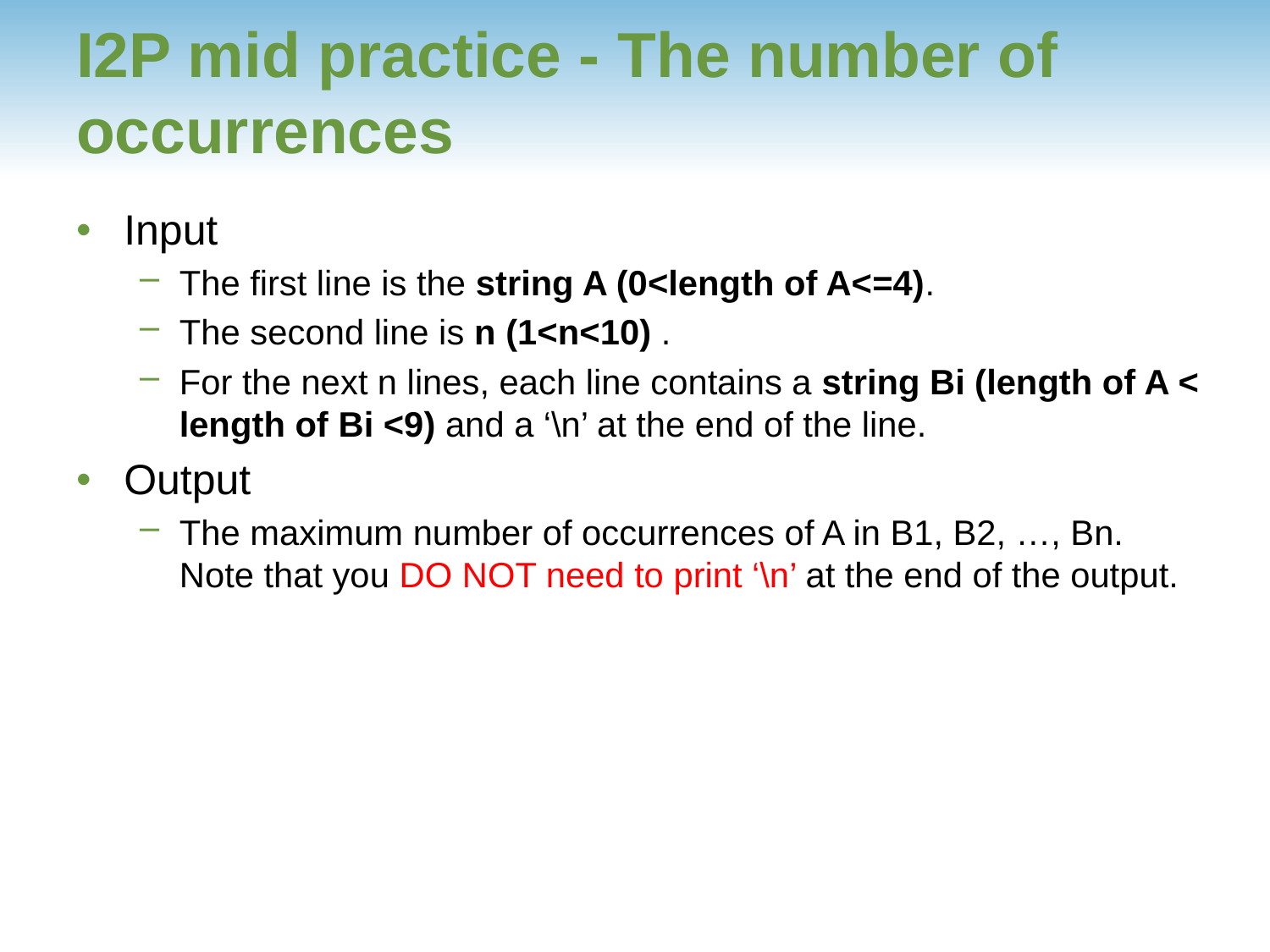

I2P mid practice - The number of occurrences
Input
The first line is the string A (0<length of A<=4).
The second line is n (1<n<10) .
For the next n lines, each line contains a string Bi (length of A < length of Bi <9) and a ‘\n’ at the end of the line.
Output
The maximum number of occurrences of A in B1, B2, …, Bn. Note that you DO NOT need to print ‘\n’ at the end of the output.